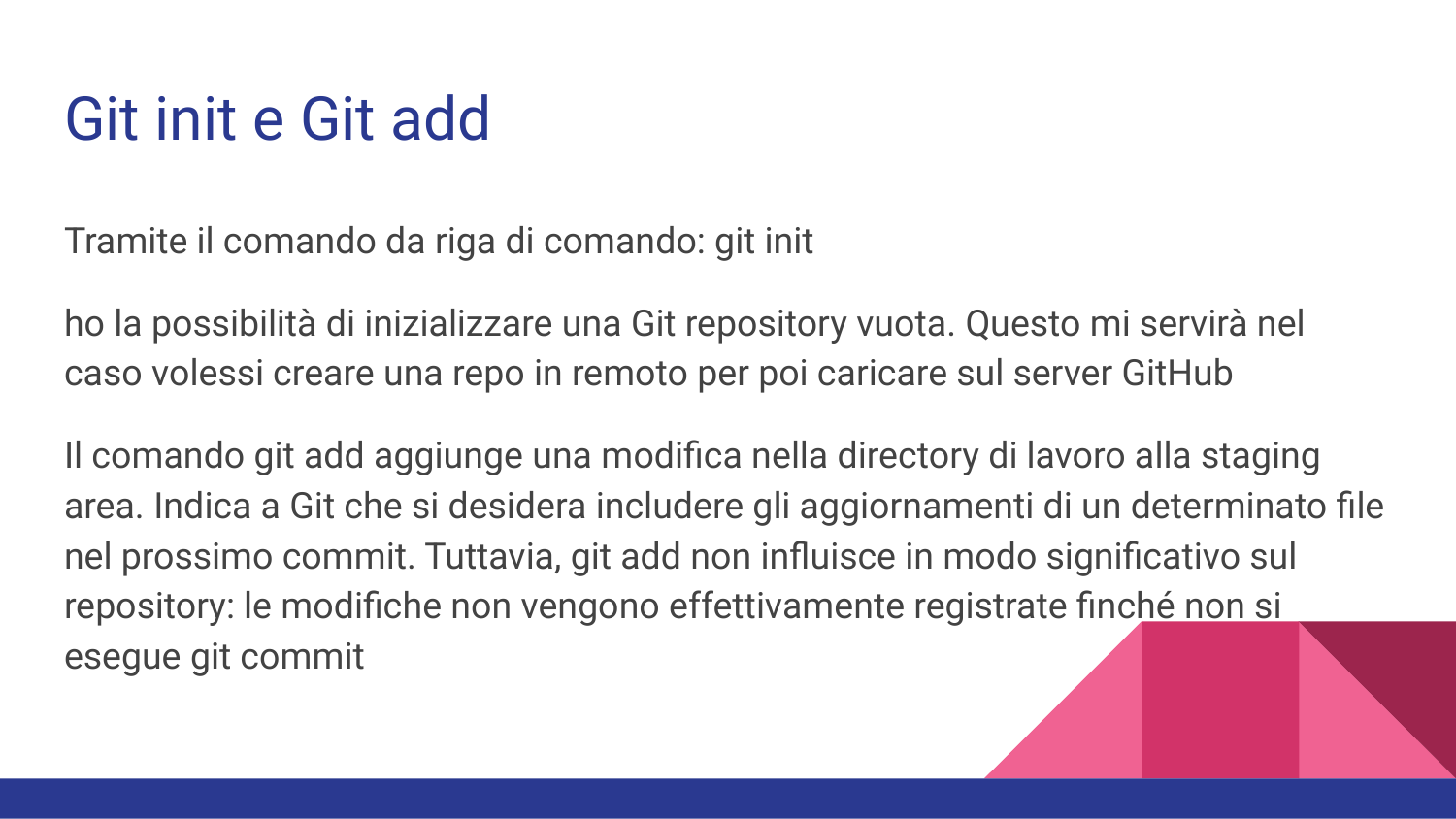

# Git init e Git add
Tramite il comando da riga di comando: git init
ho la possibilità di inizializzare una Git repository vuota. Questo mi servirà nel caso volessi creare una repo in remoto per poi caricare sul server GitHub
Il comando git add aggiunge una modifica nella directory di lavoro alla staging area. Indica a Git che si desidera includere gli aggiornamenti di un determinato file nel prossimo commit. Tuttavia, git add non influisce in modo significativo sul repository: le modifiche non vengono effettivamente registrate finché non si esegue git commit